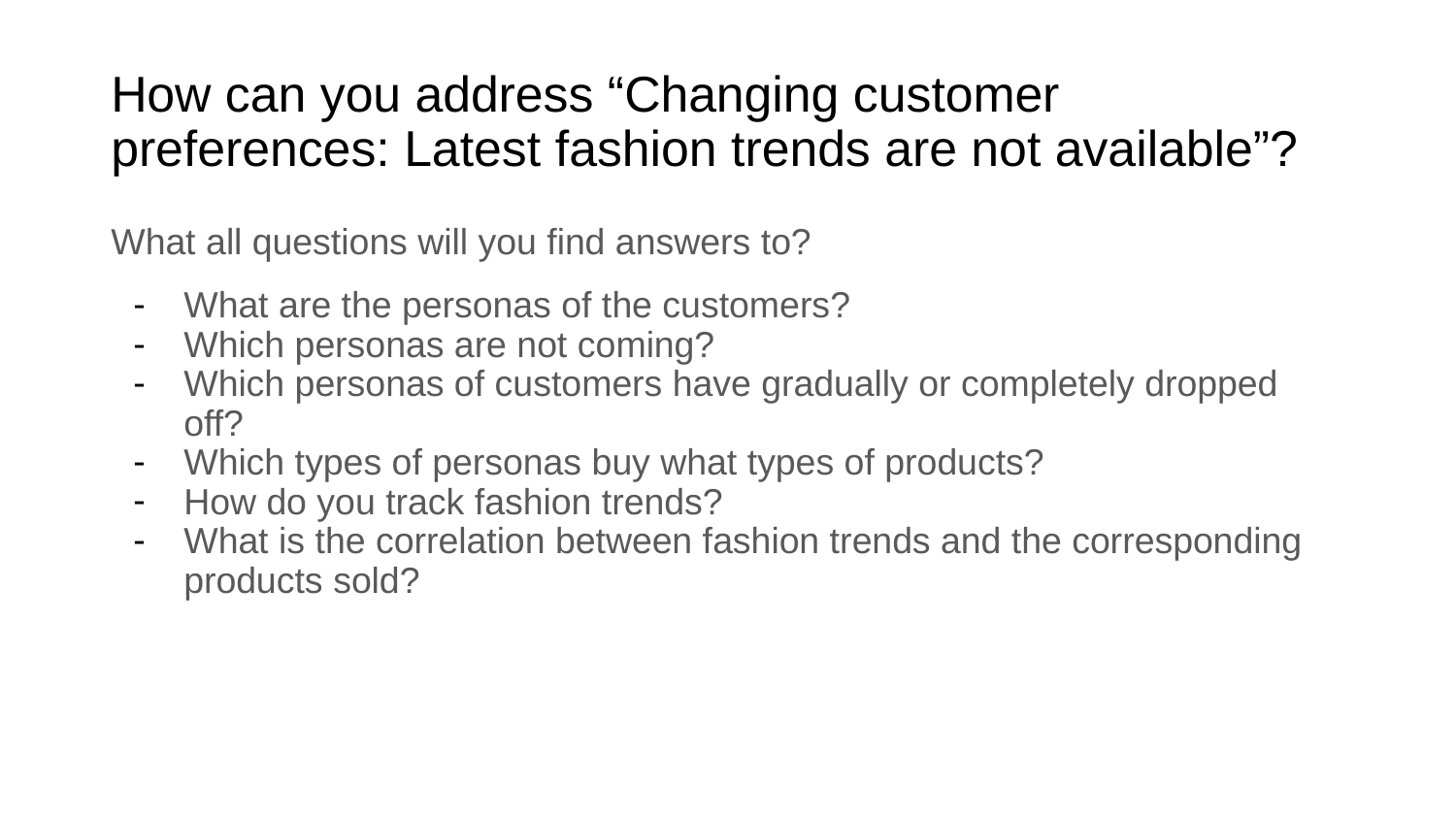

# How can you address “Changing customer preferences: Latest fashion trends are not available”?
What all questions will you find answers to?
What are the personas of the customers?
Which personas are not coming?
Which personas of customers have gradually or completely dropped off?
Which types of personas buy what types of products?
How do you track fashion trends?
What is the correlation between fashion trends and the corresponding products sold?